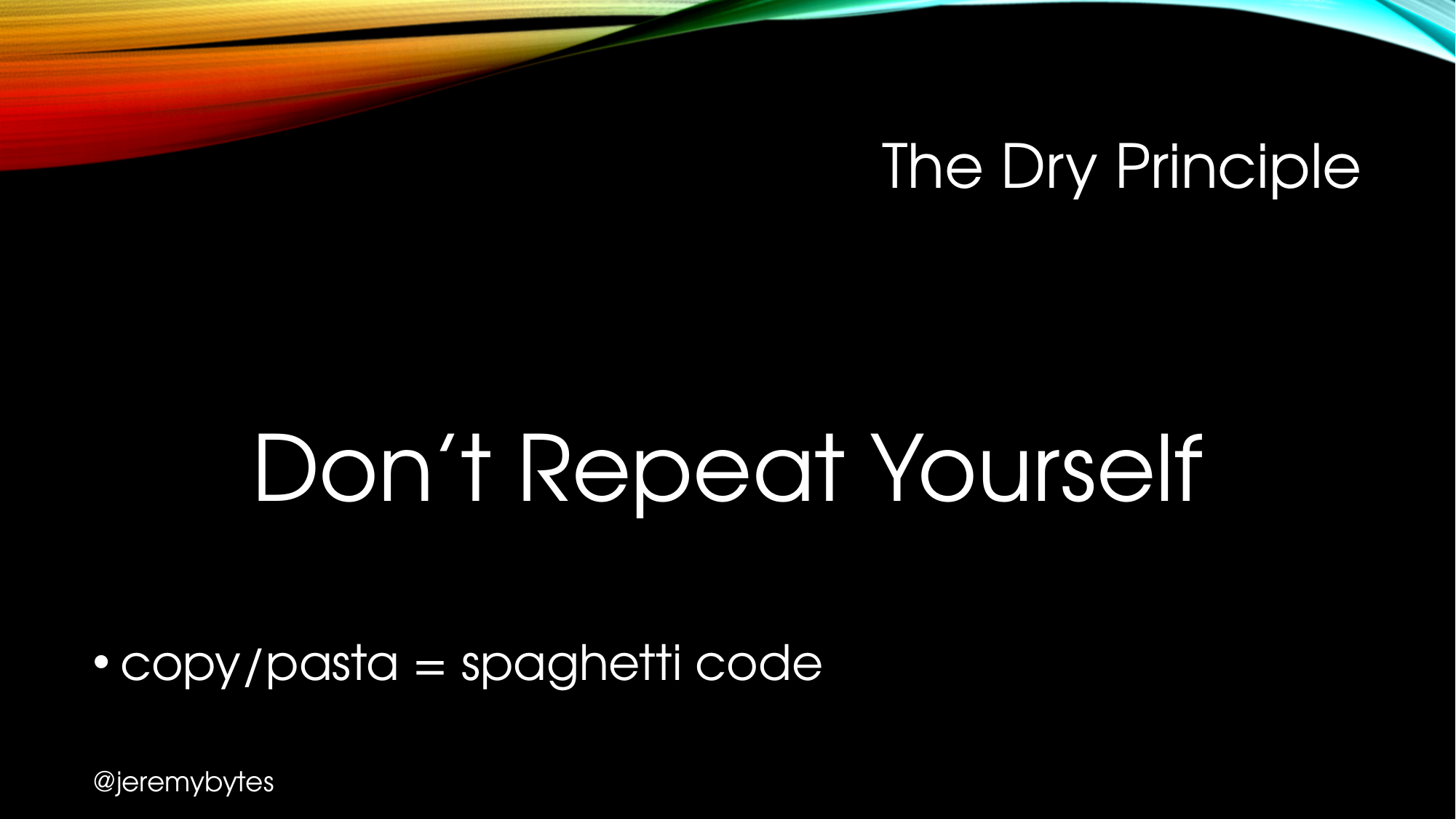

# The Dry Principle

Don’t Repeat Yourself

copy/pasta = spaghetti code
@jeremybytes